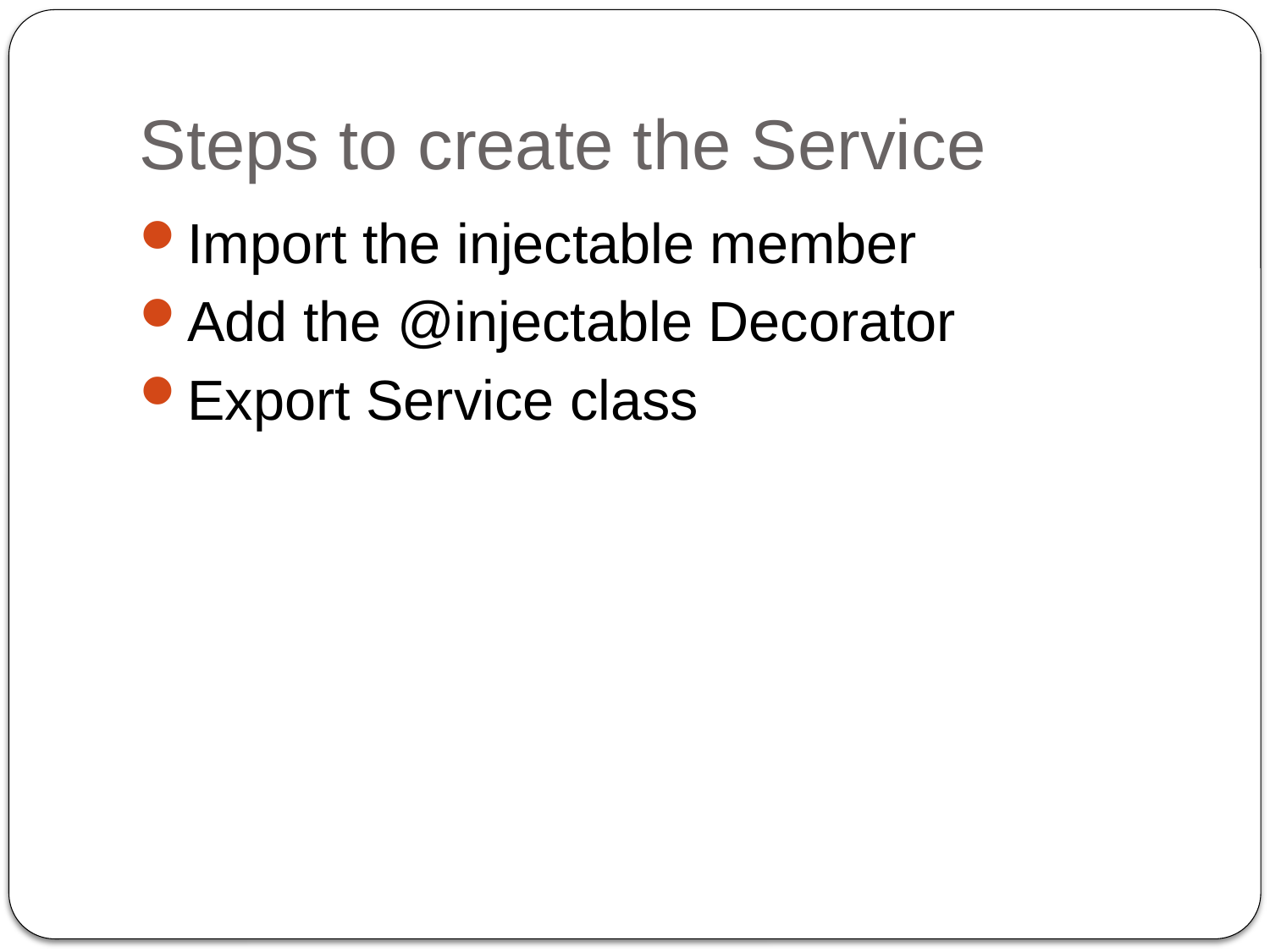

# Steps to create the Service
Import the injectable member
Add the @injectable Decorator
Export Service class